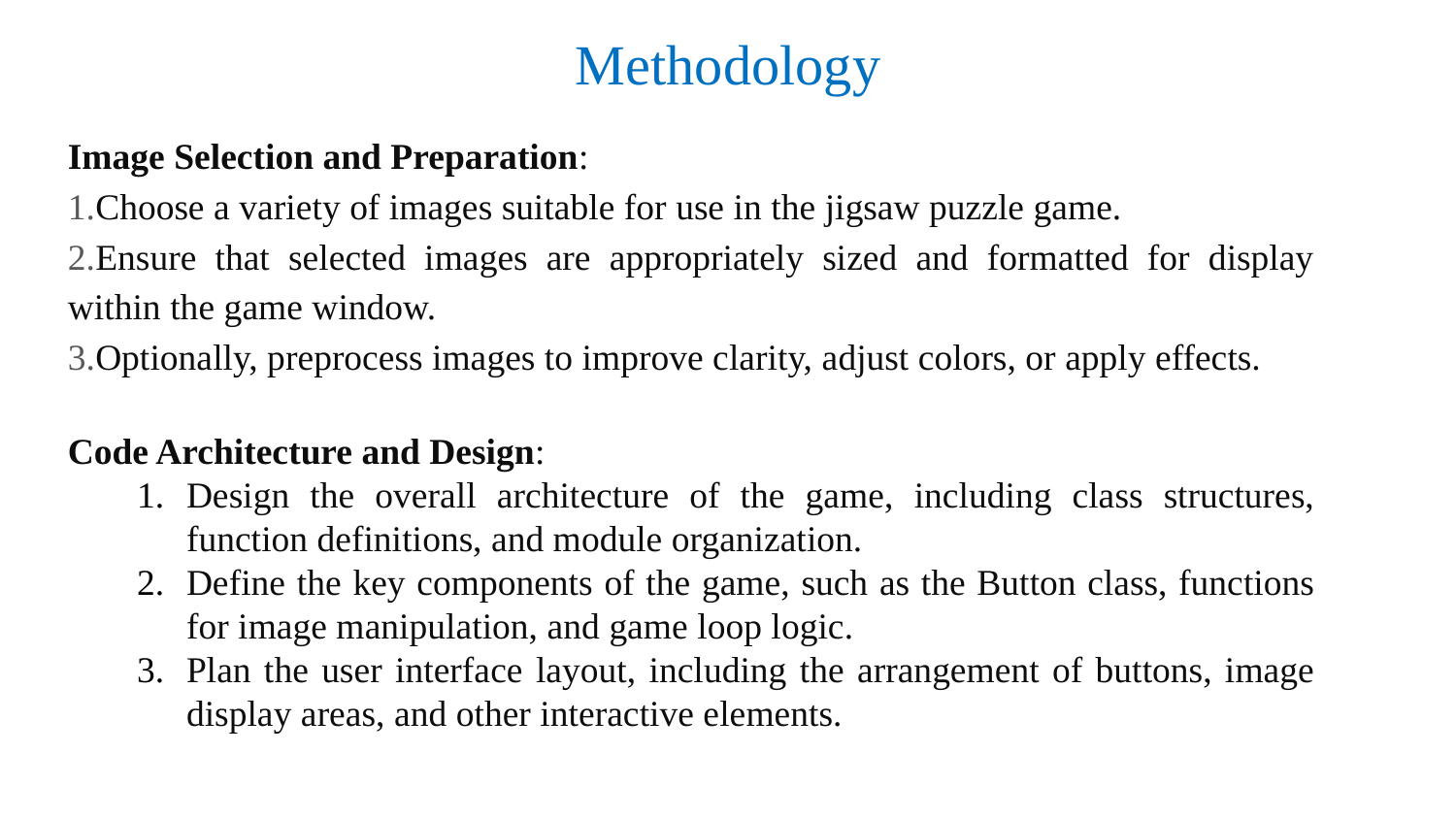

Methodology
Image Selection and Preparation:
1.Choose a variety of images suitable for use in the jigsaw puzzle game.
2.Ensure that selected images are appropriately sized and formatted for display within the game window.
3.Optionally, preprocess images to improve clarity, adjust colors, or apply effects.

Code Architecture and Design:
Design the overall architecture of the game, including class structures, function definitions, and module organization.
Define the key components of the game, such as the Button class, functions for image manipulation, and game loop logic.
Plan the user interface layout, including the arrangement of buttons, image display areas, and other interactive elements.